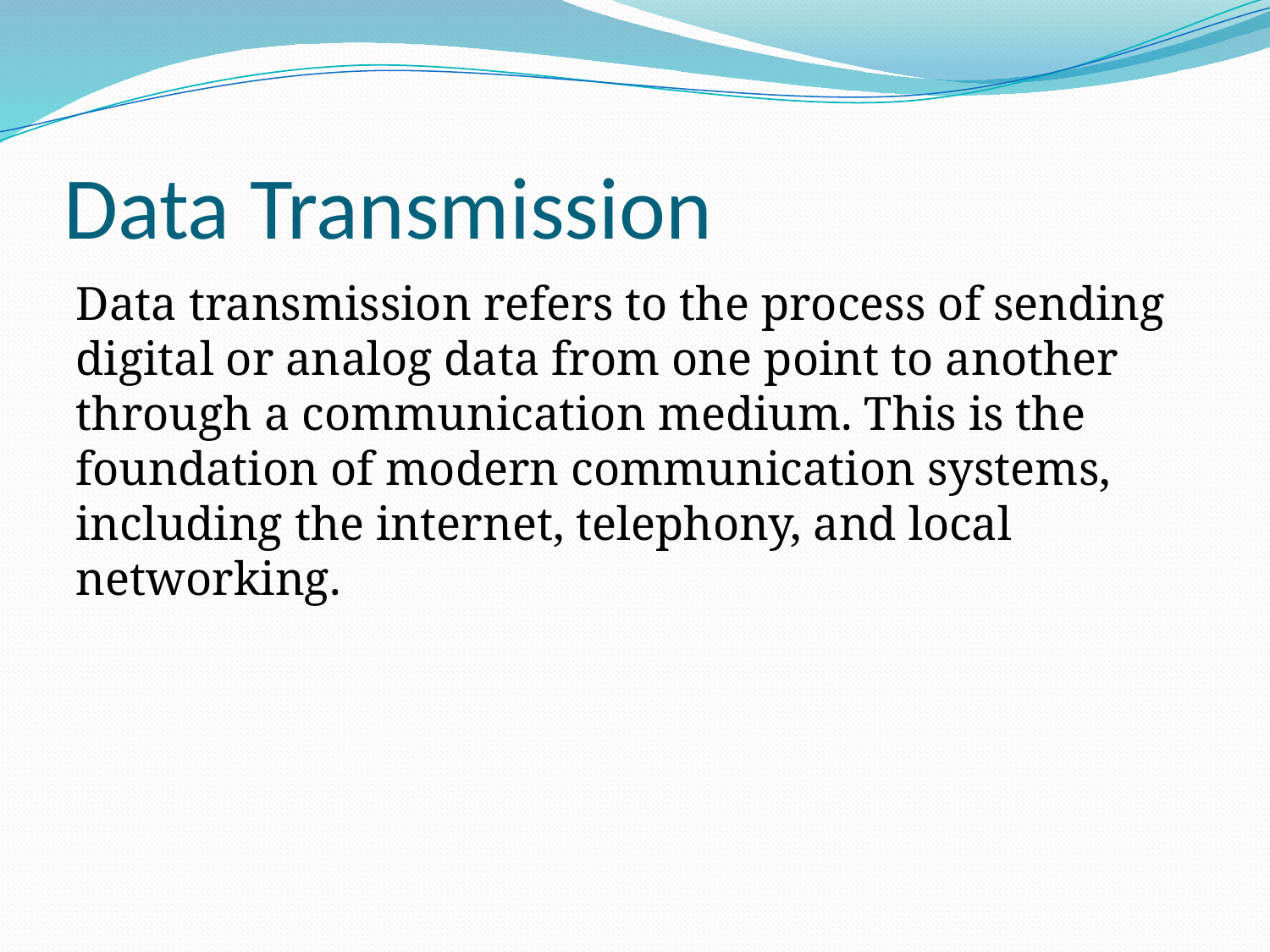

# Data Transmission
Data transmission refers to the process of sending digital or analog data from one point to another through a communication medium. This is the foundation of modern communication systems, including the internet, telephony, and local networking.